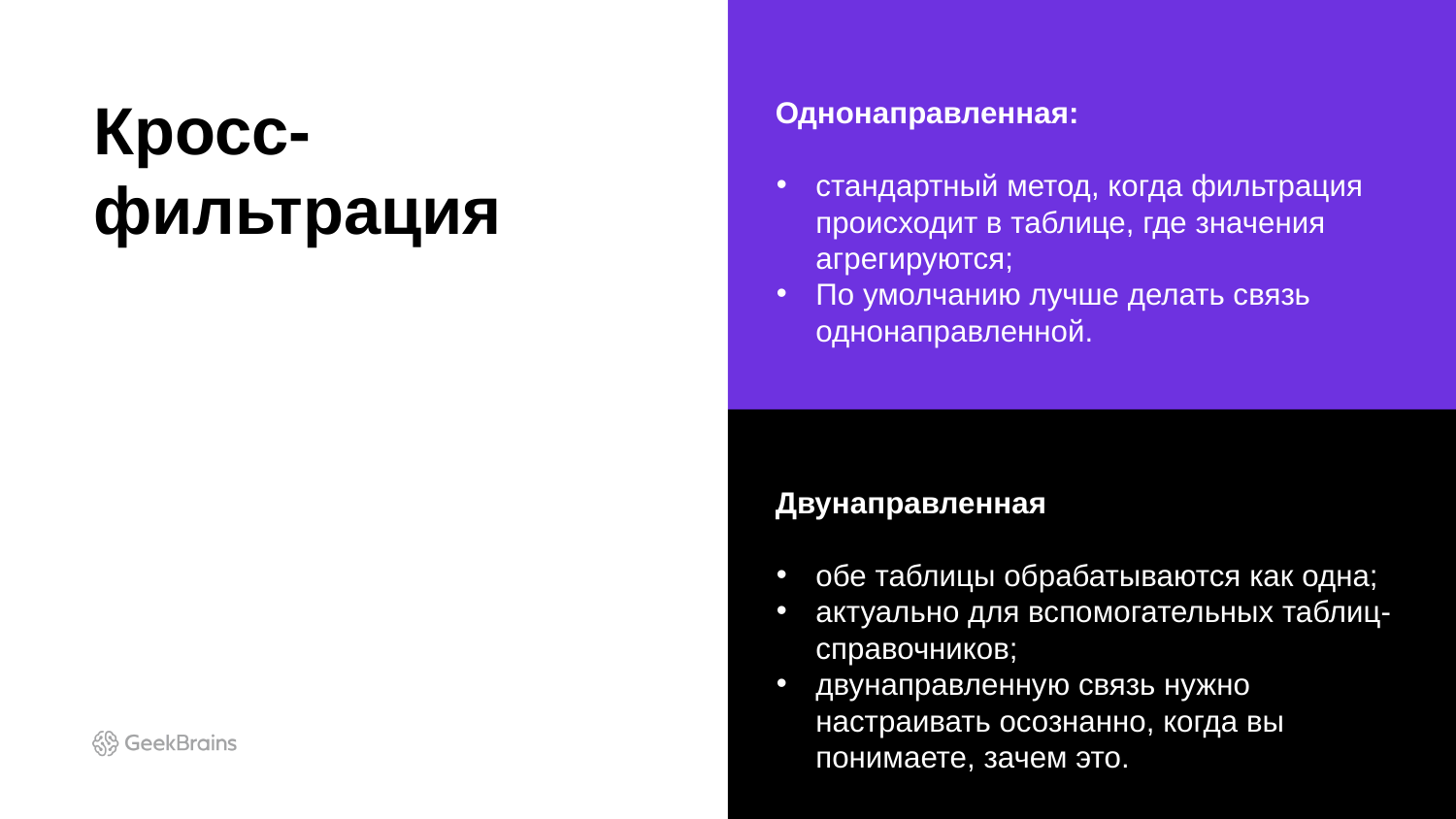

# Кросс-
фильтрация
Однонаправленная:

стандартный метод, когда фильтрация происходит в таблице, где значения агрегируются;
По умолчанию лучше делать связь однонаправленной.

Двунаправленная

обе таблицы обрабатываются как одна;
актуально для вспомогательных таблиц-справочников;
двунаправленную связь нужно настраивать осознанно, когда вы понимаете, зачем это.